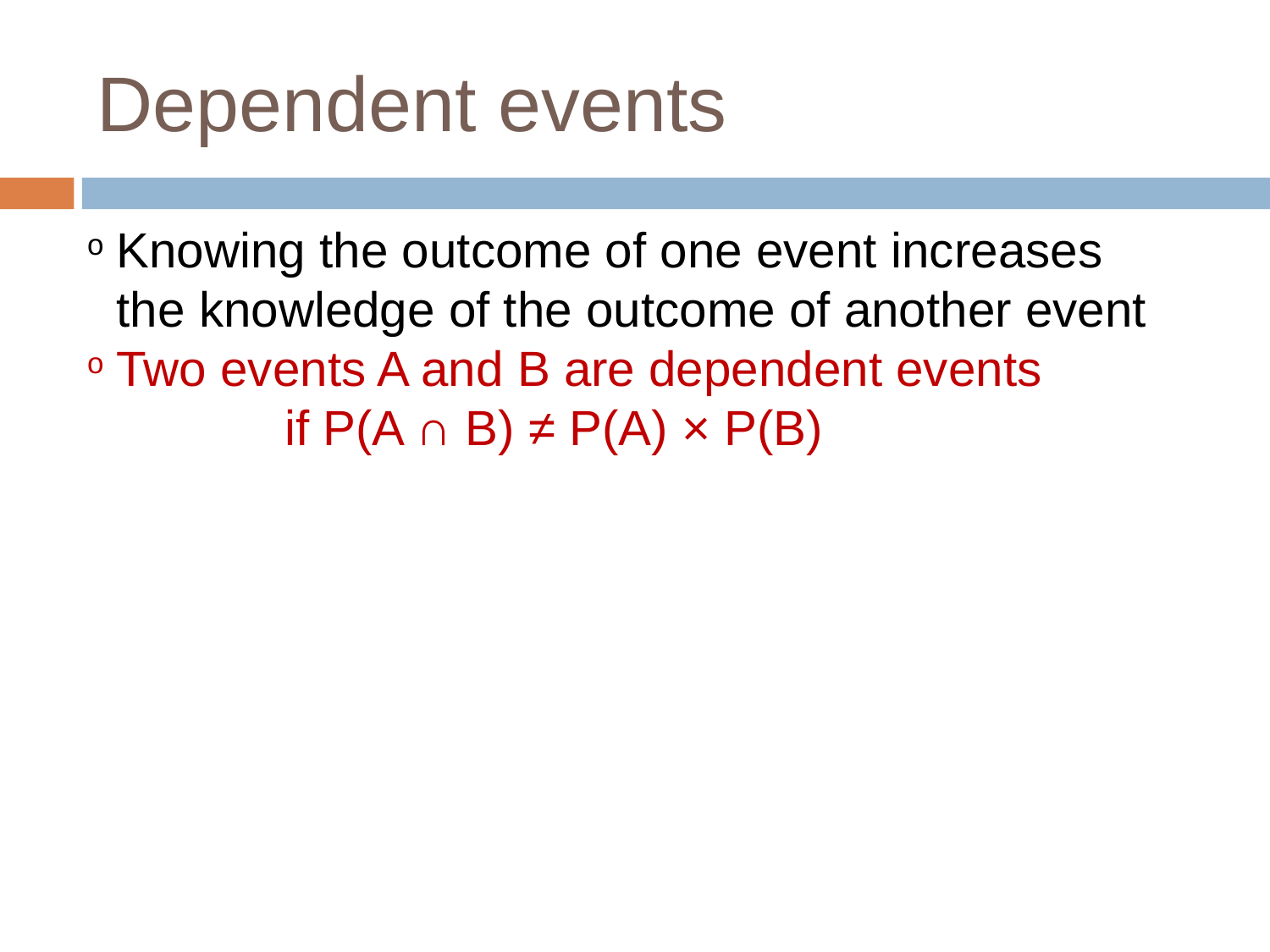

Dependent events

Knowing the outcome of one event increases the knowledge of the outcome of another event
Two events A and B are dependent events 		   if P(A ∩ B) ≠ P(A) × P(B)‏